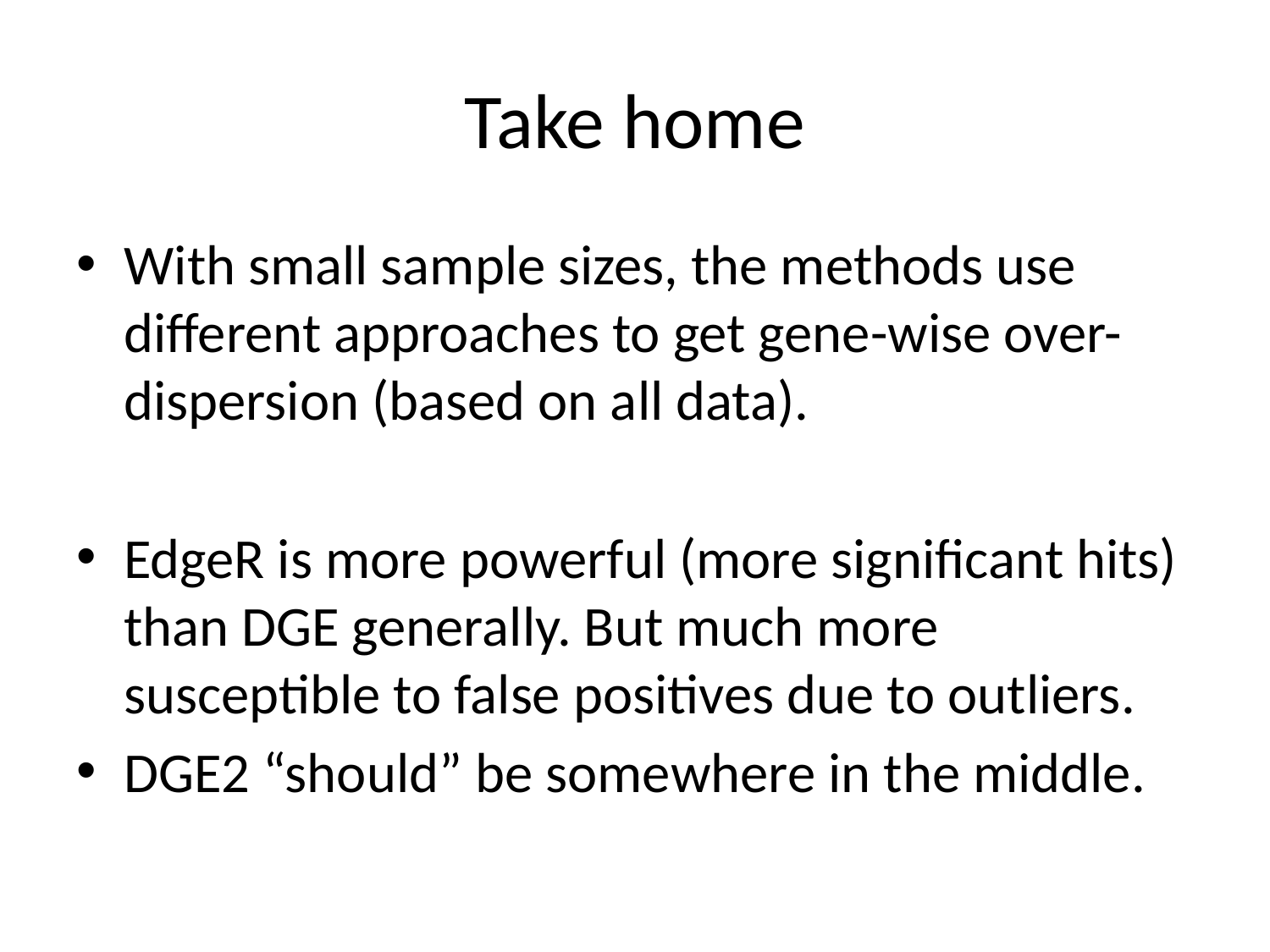

# Take home
With small sample sizes, the methods use different approaches to get gene-wise over-dispersion (based on all data).

EdgeR is more powerful (more significant hits) than DGE generally. But much more susceptible to false positives due to outliers.
DGE2 “should” be somewhere in the middle.